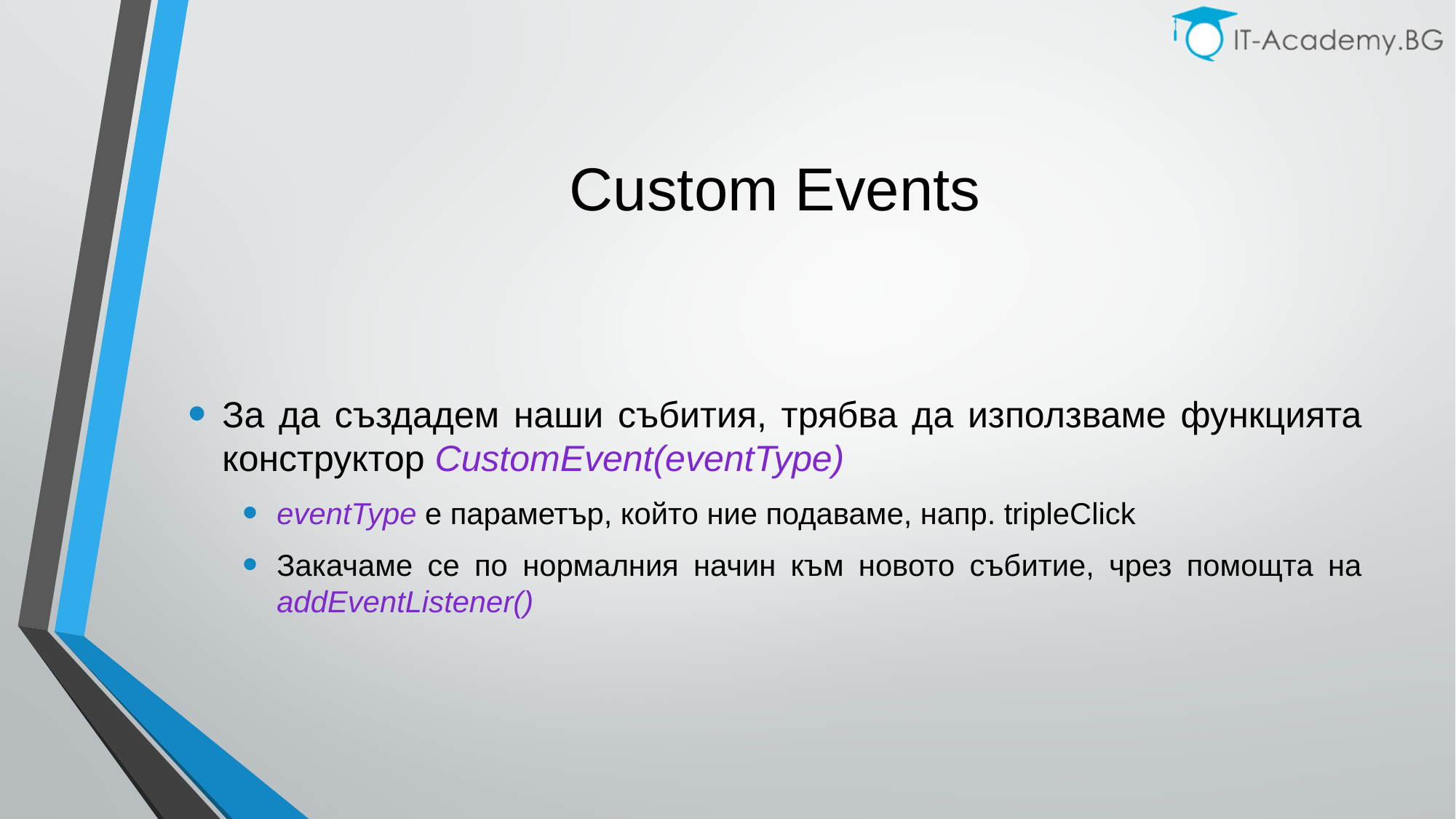

# Custom Events
За да създадем наши събития, трябва да използваме функцията конструктор CustomEvent(eventType)
eventType е параметър, който ние подаваме, напр. tripleClick
Закачаме се по нормалния начин към новото събитие, чрез помощта на addEventListener()